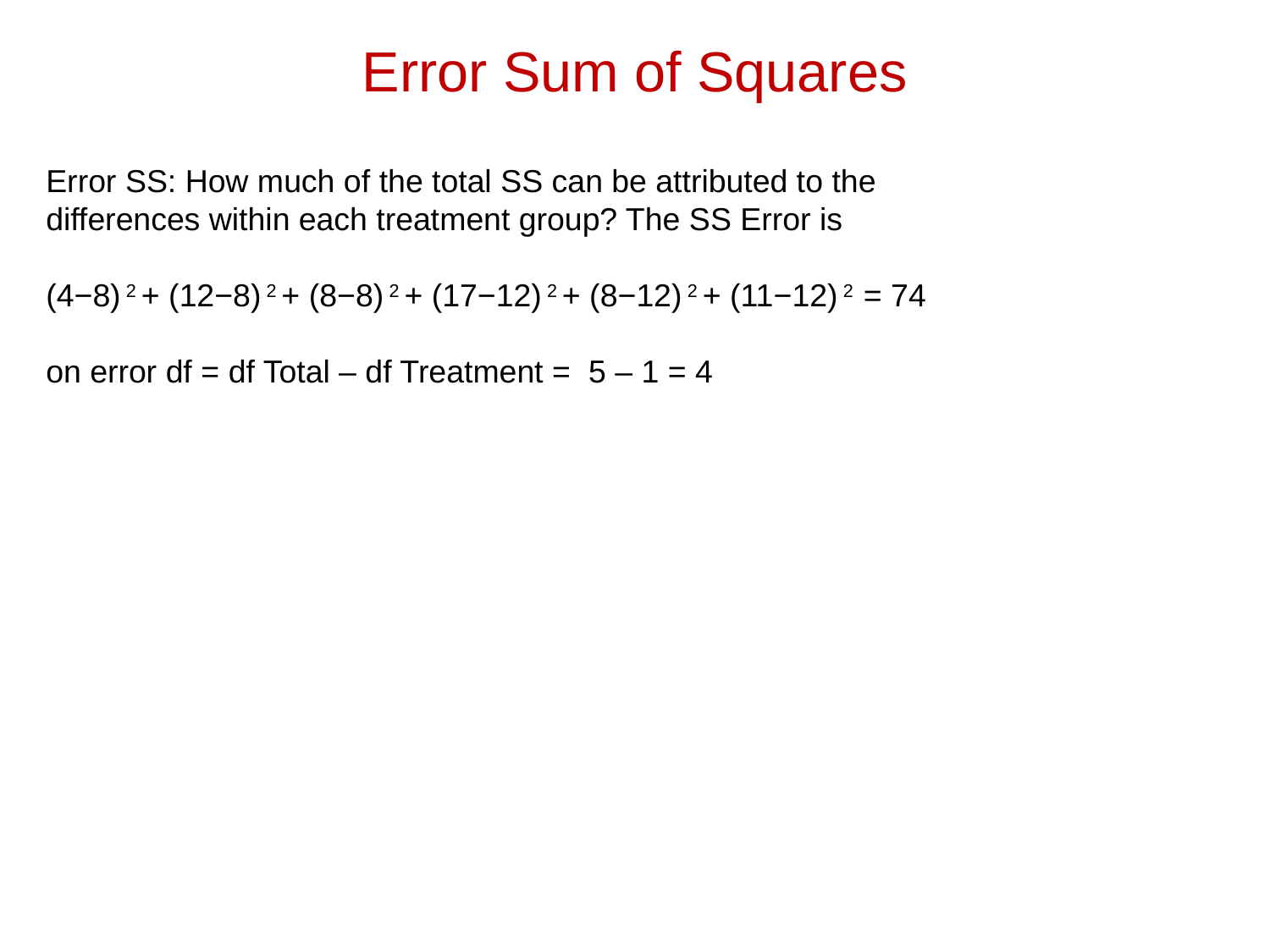

# Error Sum of Squares
Error SS: How much of the total SS can be attributed to the
differences within each treatment group? The SS Error is

(4−8) 2 + (12−8) 2 + (8−8) 2 + (17−12) 2 + (8−12) 2 + (11−12) 2  = 74

on error df = df Total – df Treatment =  5 – 1 = 4